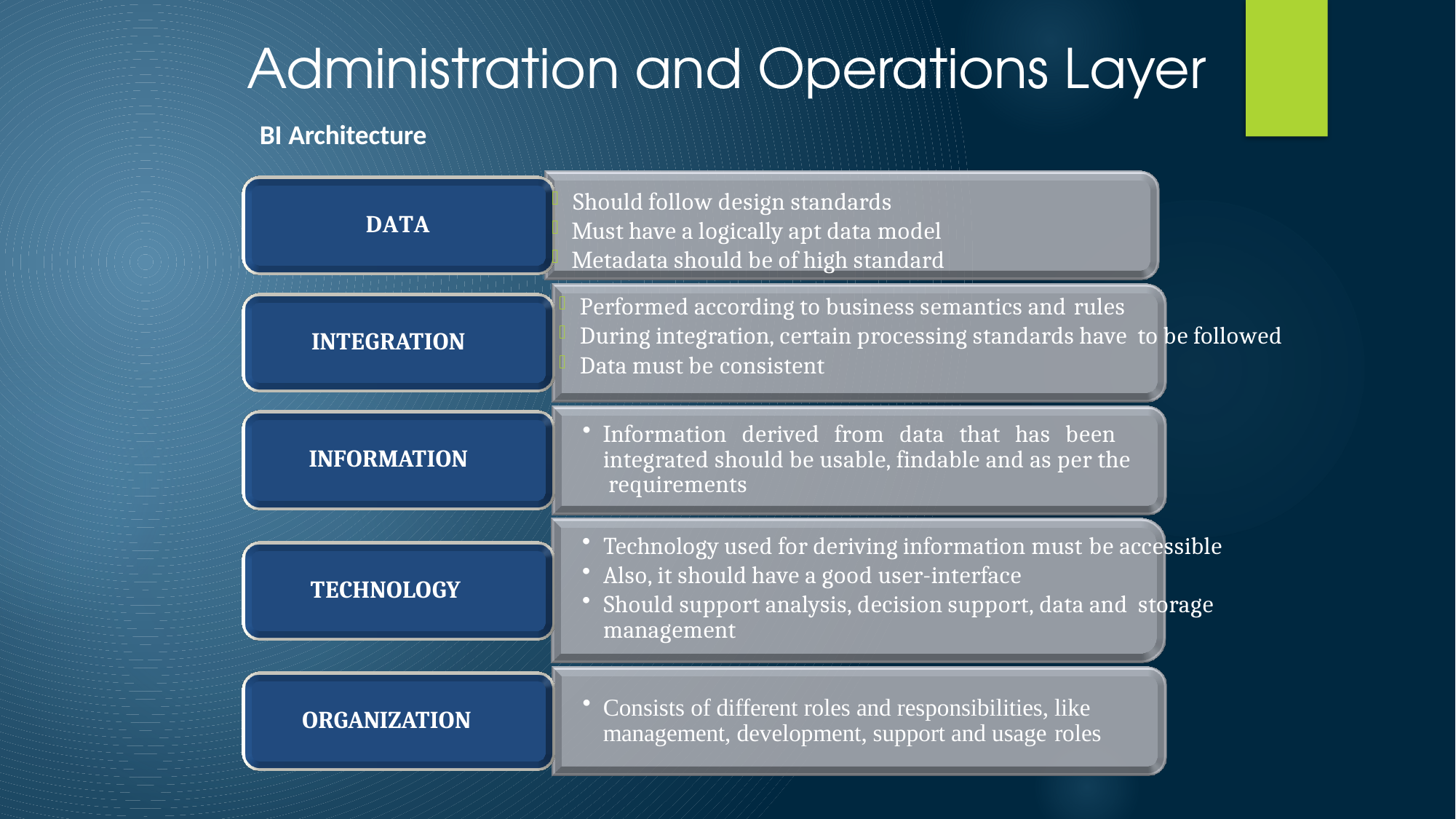

# Administration and Operations Layer
BI Architecture

Should follow design standards
Must have a logically apt data model
Metadata should be of high standard
Performed according to business semantics and rules
During integration, certain processing standards have  to be followed
Data must be consistent
DATA

INTEGRATION

Information derived from data that has been  integrated should be usable, findable and as per the  requirements
INFORMATION

Technology used for deriving information must be accessible
Also, it should have a good user-interface
Should support analysis, decision support, data and  storage management

TECHNOLOGY

Consists of different roles and responsibilities, like  management, development, support and usage roles
ORGANIZATION